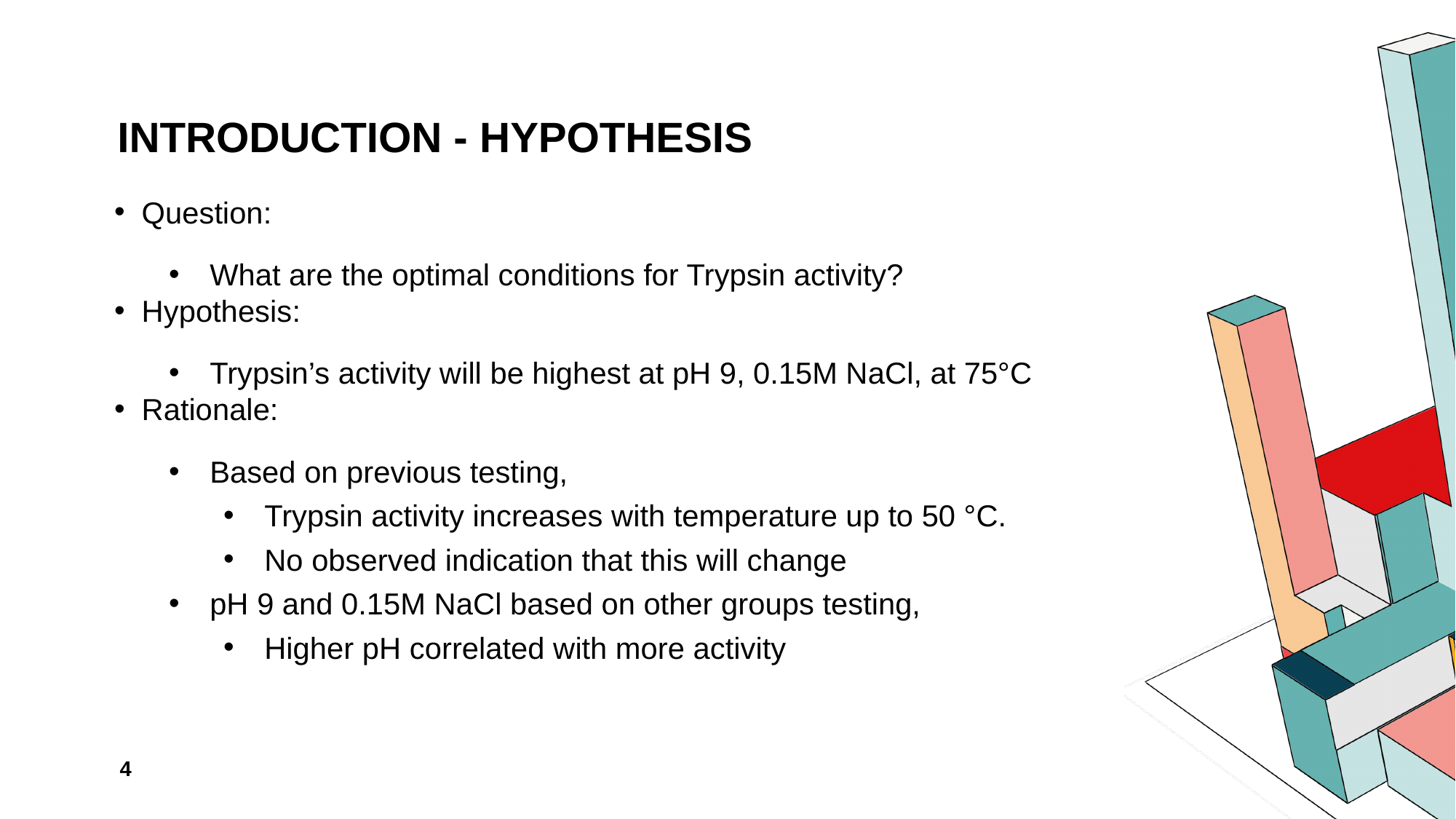

# Introduction - Hypothesis
Question:
What are the optimal conditions for Trypsin activity?
Hypothesis:
Trypsin’s activity will be highest at pH 9, 0.15M NaCl, at 75°C
Rationale:
Based on previous testing,
Trypsin activity increases with temperature up to 50 °C.
No observed indication that this will change
pH 9 and 0.15M NaCl based on other groups testing,
Higher pH correlated with more activity

4